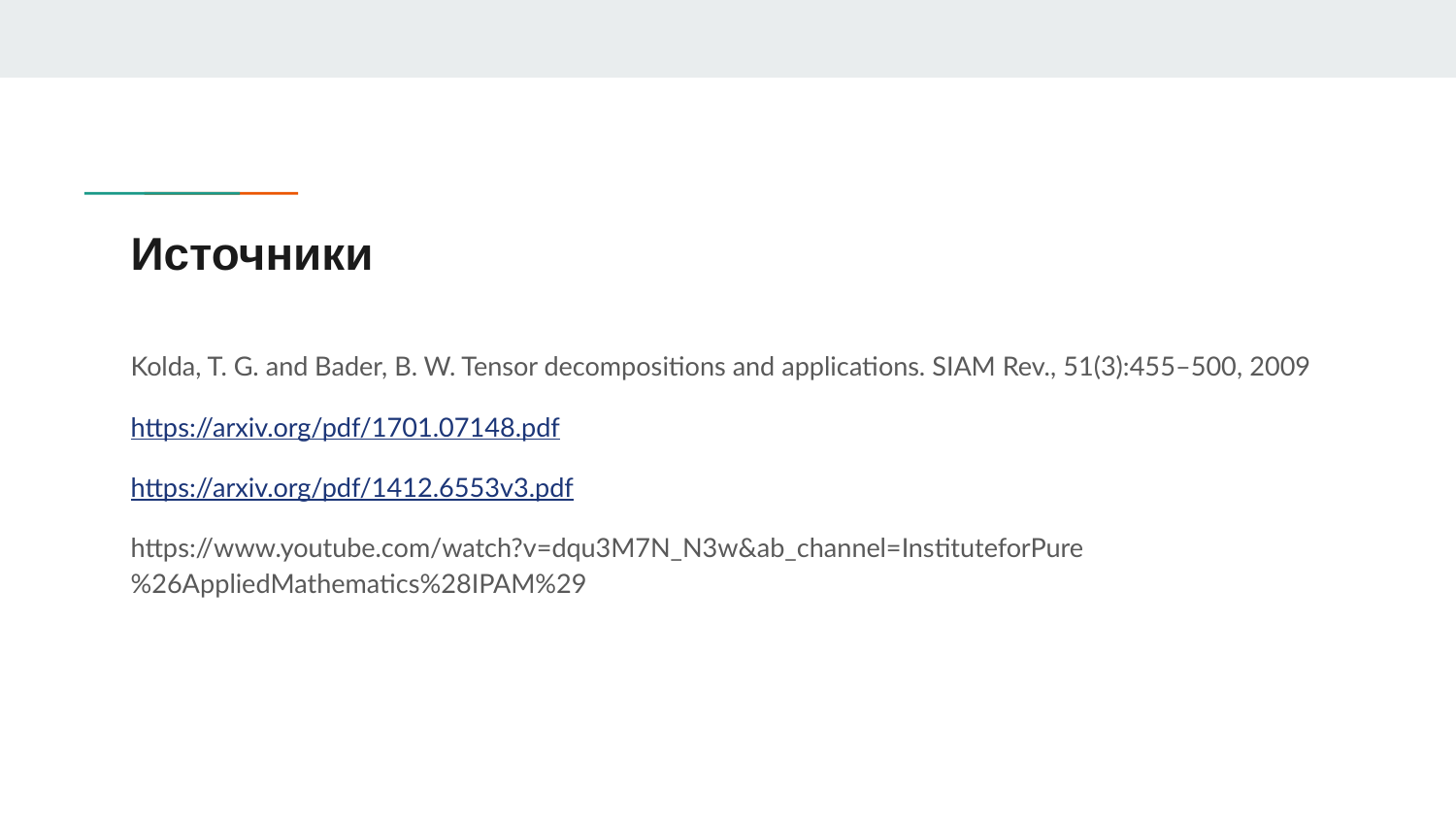

# Источники
Kolda, T. G. and Bader, B. W. Tensor decompositions and applications. SIAM Rev., 51(3):455–500, 2009
https://arxiv.org/pdf/1701.07148.pdf
https://arxiv.org/pdf/1412.6553v3.pdf
https://www.youtube.com/watch?v=dqu3M7N_N3w&ab_channel=InstituteforPure%26AppliedMathematics%28IPAM%29